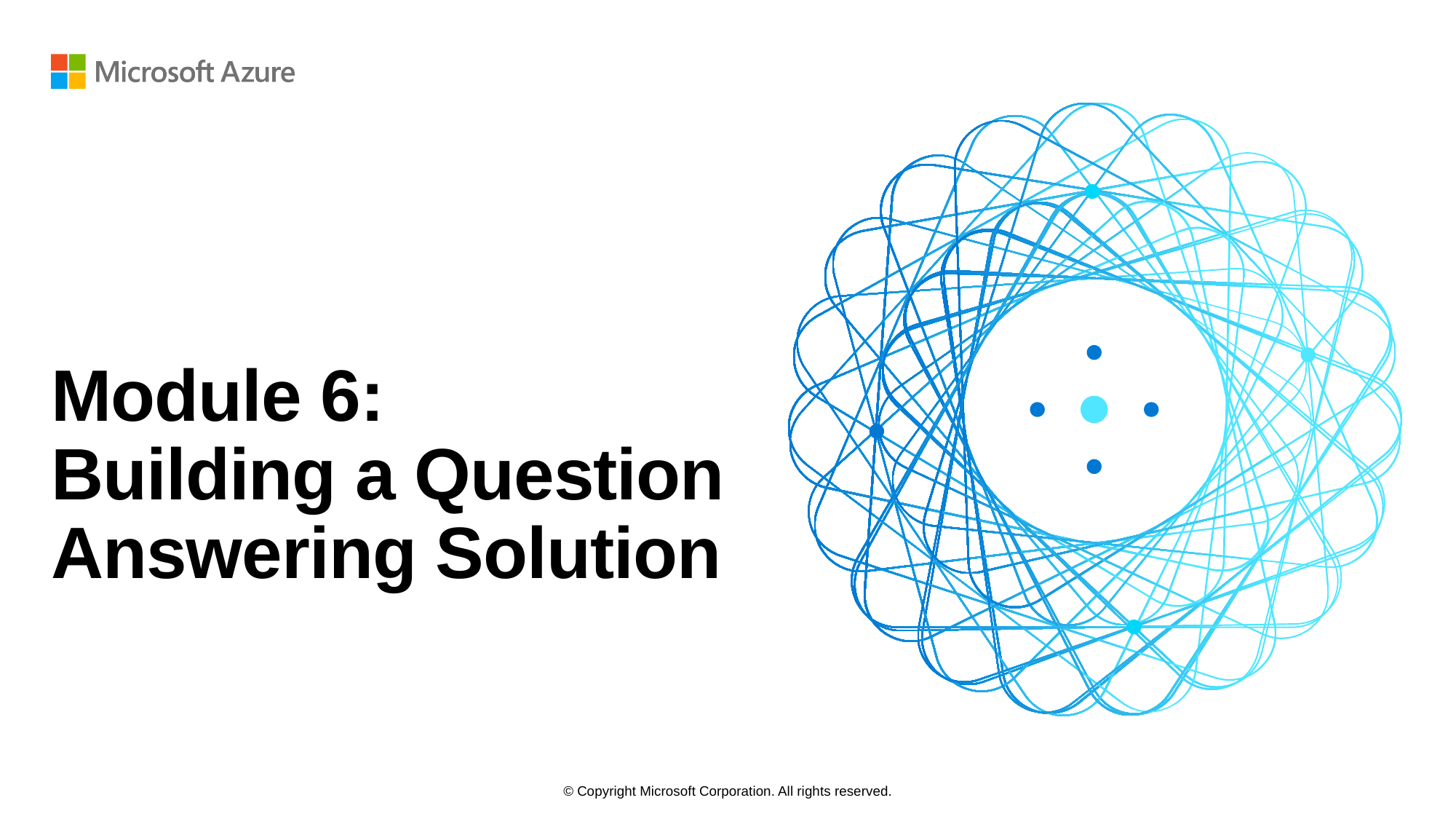

# Module 6: Building a Question Answering Solution